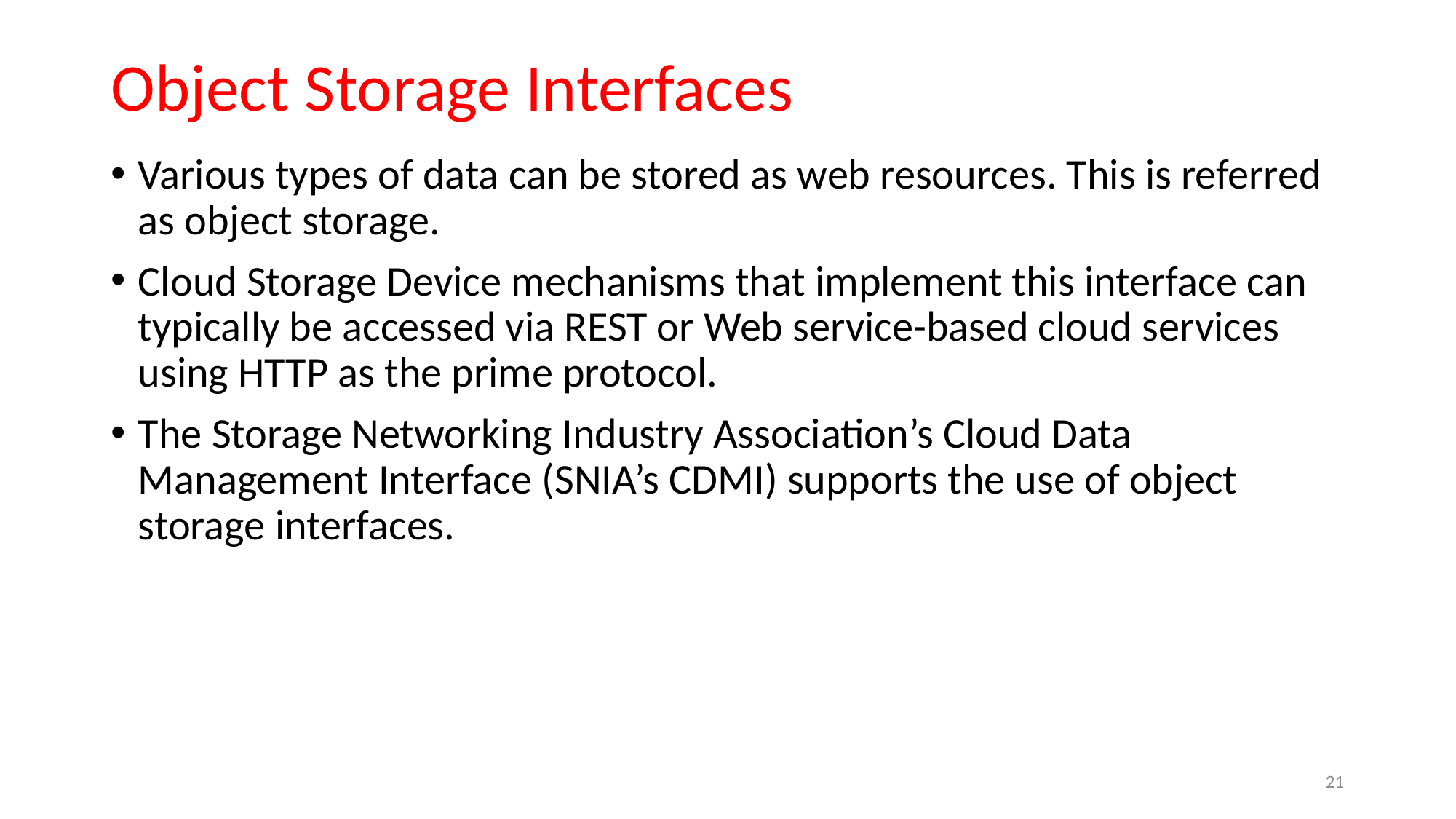

# Object Storage Interfaces
Various types of data can be stored as web resources. This is referred as object storage.
Cloud Storage Device mechanisms that implement this interface can typically be accessed via REST or Web service-based cloud services using HTTP as the prime protocol.
The Storage Networking Industry Association’s Cloud Data Management Interface (SNIA’s CDMI) supports the use of object storage interfaces.

21